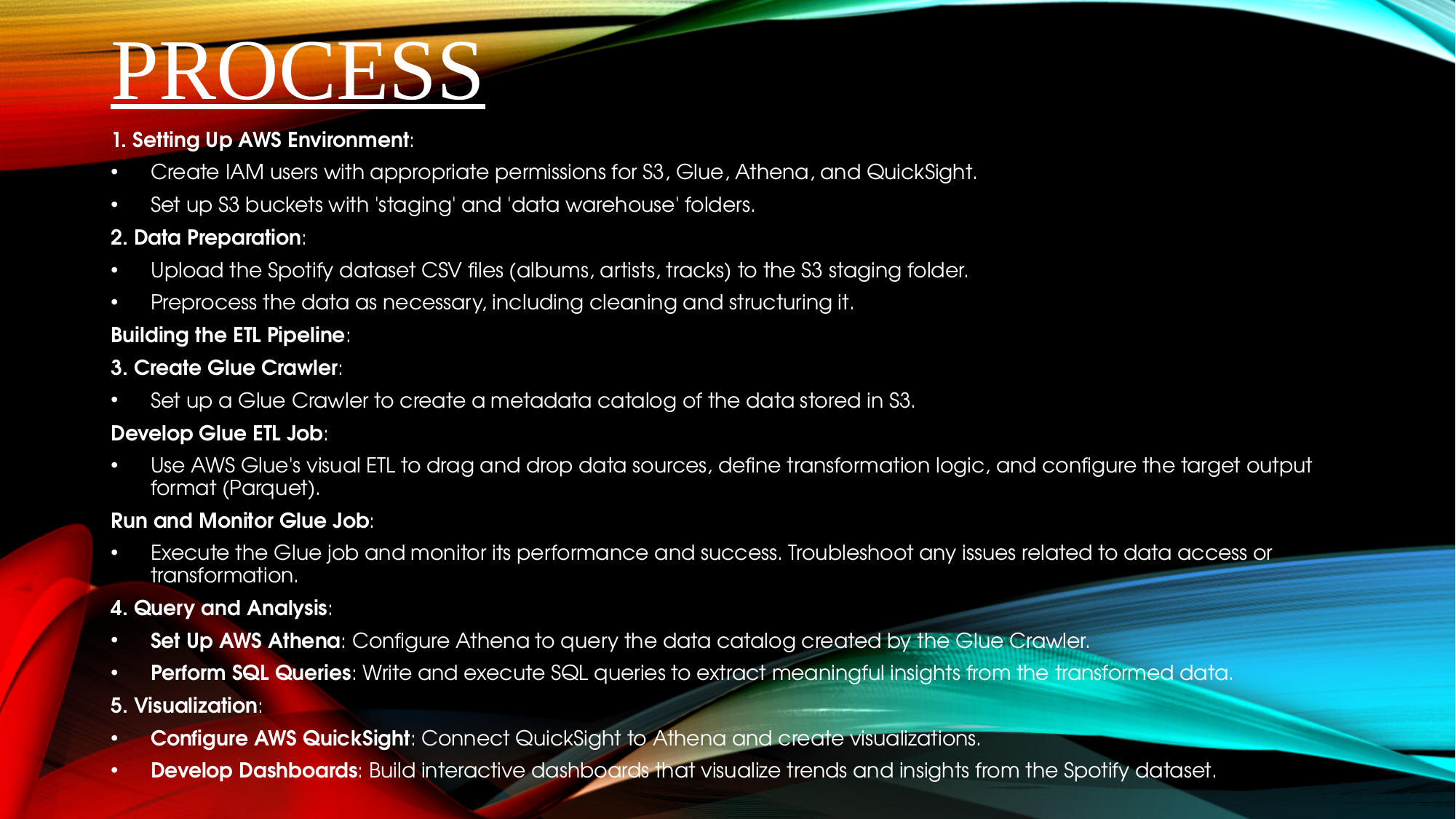

# PROCESS
1. Setting Up AWS Environment:
Create IAM users with appropriate permissions for S3, Glue, Athena, and QuickSight.
Set up S3 buckets with 'staging' and 'data warehouse' folders.
2. Data Preparation:
Upload the Spotify dataset CSV files (albums, artists, tracks) to the S3 staging folder.
Preprocess the data as necessary, including cleaning and structuring it.
Building the ETL Pipeline:
3. Create Glue Crawler:
Set up a Glue Crawler to create a metadata catalog of the data stored in S3.
Develop Glue ETL Job:
Use AWS Glue's visual ETL to drag and drop data sources, define transformation logic, and configure the target output format (Parquet).
Run and Monitor Glue Job:
Execute the Glue job and monitor its performance and success. Troubleshoot any issues related to data access or transformation.
4. Query and Analysis:
Set Up AWS Athena: Configure Athena to query the data catalog created by the Glue Crawler.
Perform SQL Queries: Write and execute SQL queries to extract meaningful insights from the transformed data.
5. Visualization:
Configure AWS QuickSight: Connect QuickSight to Athena and create visualizations.
Develop Dashboards: Build interactive dashboards that visualize trends and insights from the Spotify dataset.